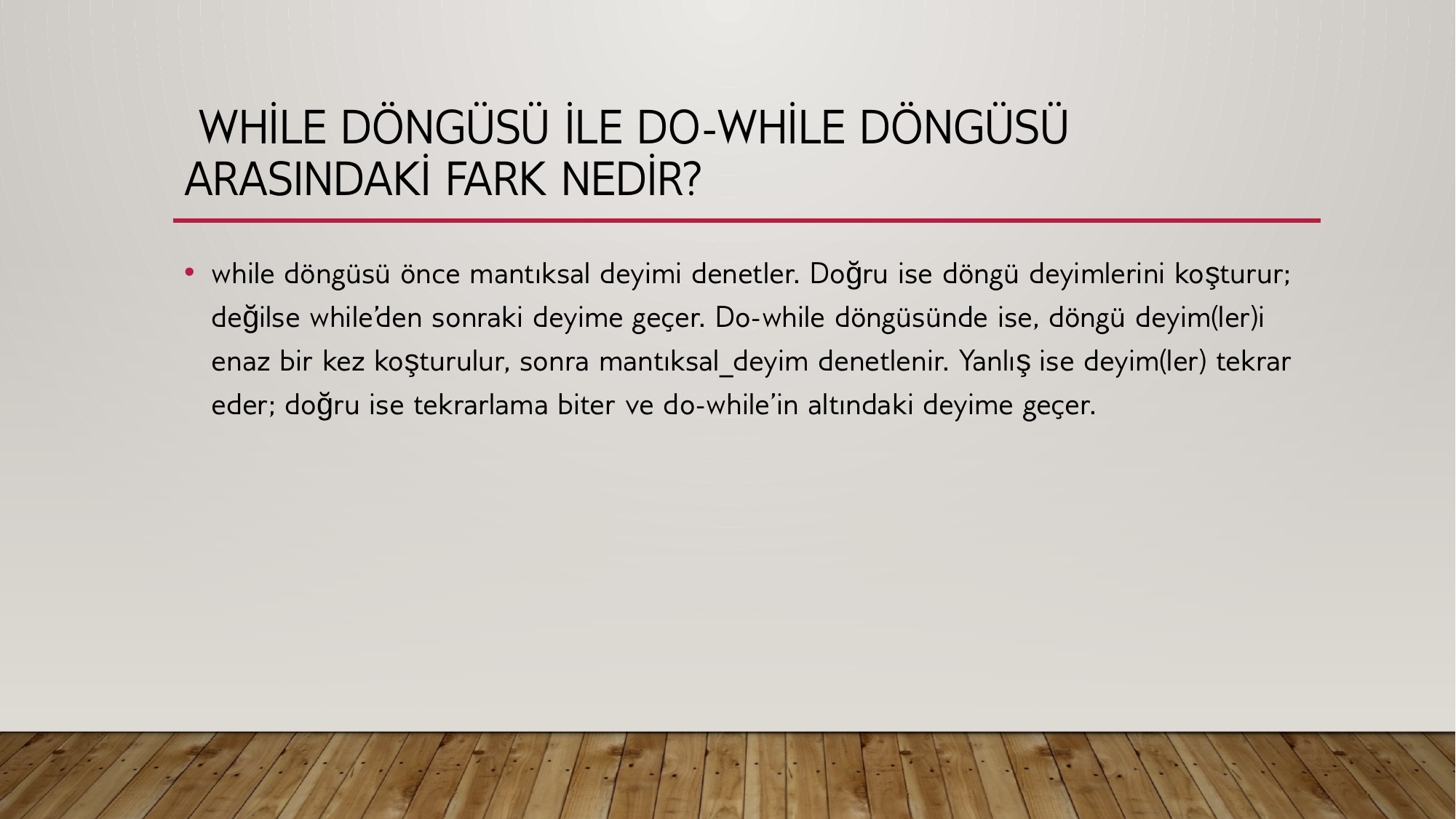

72
# while döngüsü ile do-while döngüsü arasındaki fark nedir?
while döngüsü önce mantıksal deyimi denetler. Doğru ise döngü deyimlerini koşturur; değilse while’den sonraki deyime geçer. Do-while döngüsünde ise, döngü deyim(ler)i enaz bir kez koşturulur, sonra mantıksal_deyim denetlenir. Yanlış ise deyim(ler) tekrar eder; doğru ise tekrarlama biter ve do-while’in altındaki deyime geçer.